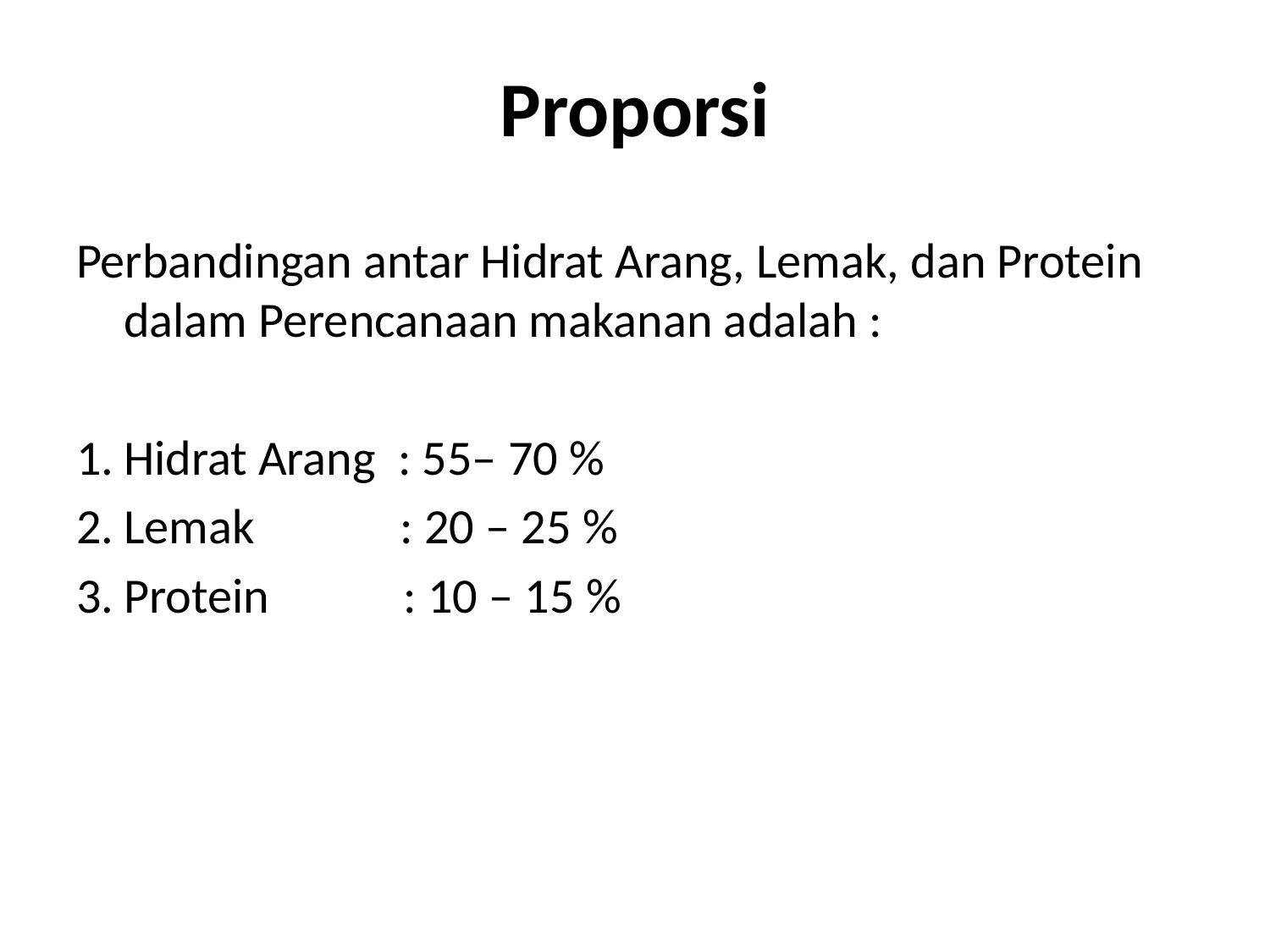

# Proporsi
Perbandingan antar Hidrat Arang, Lemak, dan Protein dalam Perencanaan makanan adalah :

Hidrat Arang  : 55– 70 %
Lemak             : 20 – 25 %
Protein            : 10 – 15 %